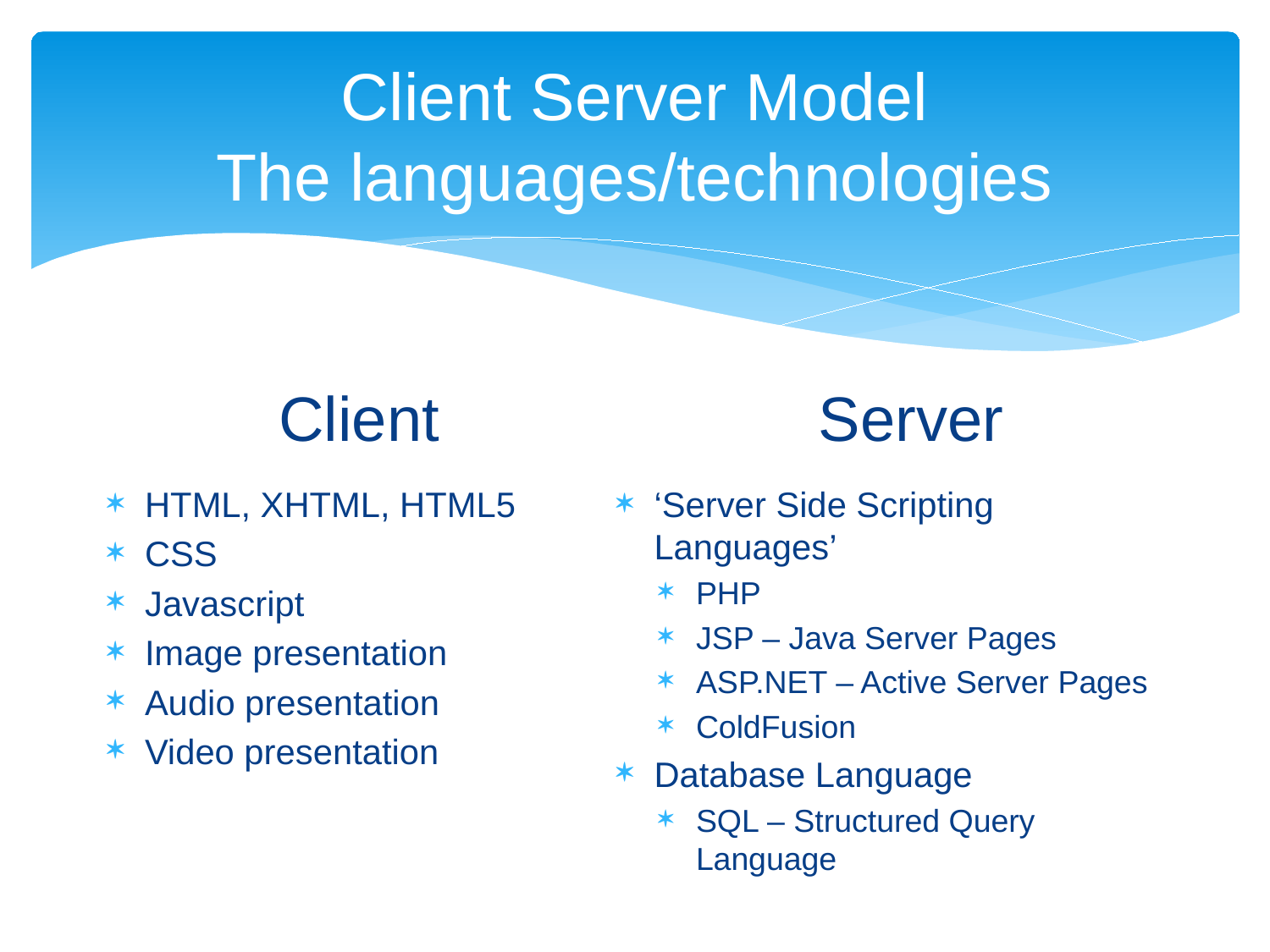

# Client Server Model The languages/technologies
Server
Client
HTML, XHTML, HTML5
CSS
Javascript
Image presentation
Audio presentation
Video presentation
‘Server Side Scripting Languages’
PHP
JSP – Java Server Pages
ASP.NET – Active Server Pages
ColdFusion
Database Language
SQL – Structured Query Language